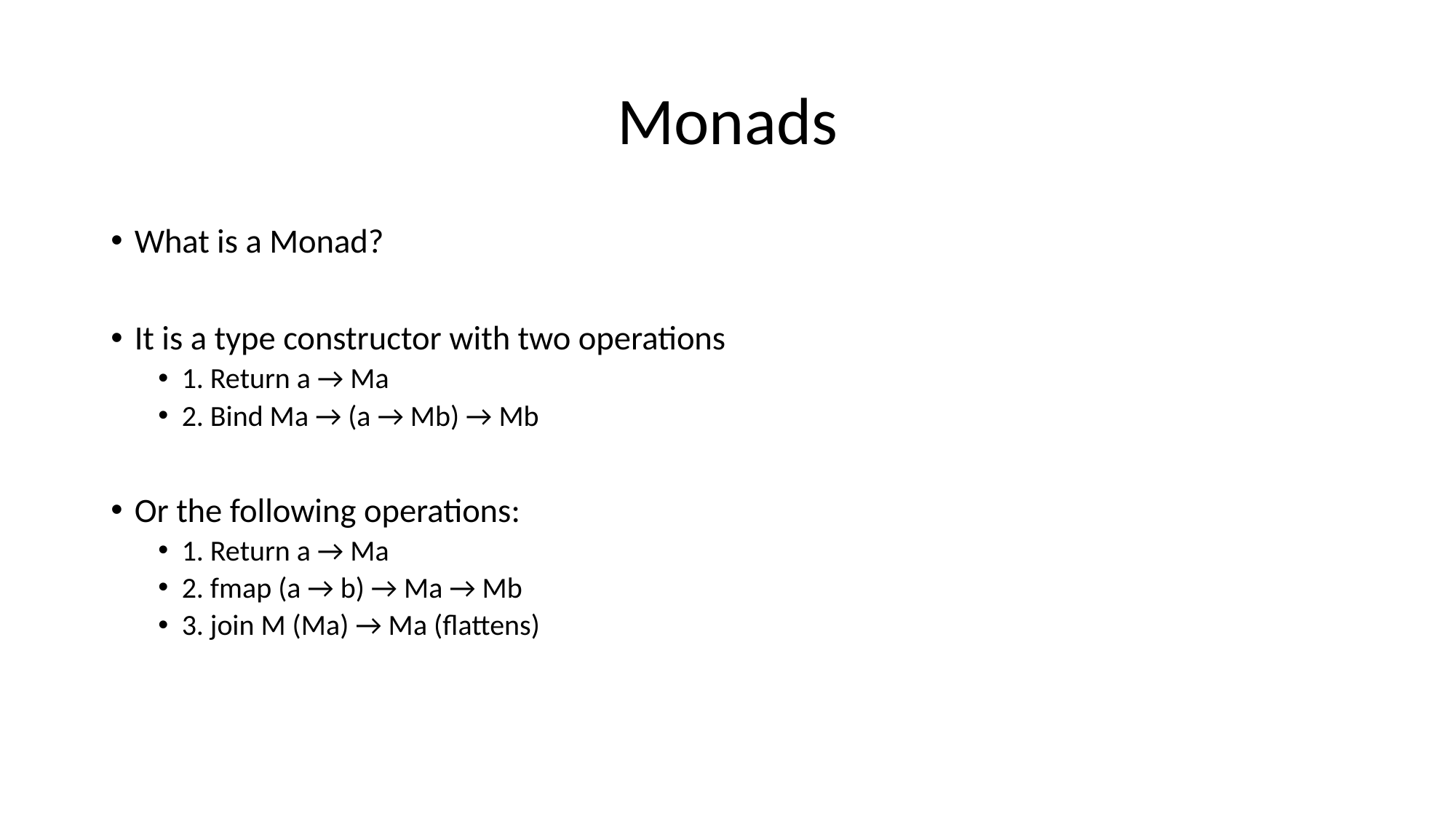

# Monads
What is a Monad?

It is a type constructor with two operations
1. Return a → Ma
2. Bind Ma → (a → Mb) → Mb

Or the following operations:
1. Return a → Ma
2. fmap (a → b) → Ma → Mb
3. join M (Ma) → Ma (flattens)